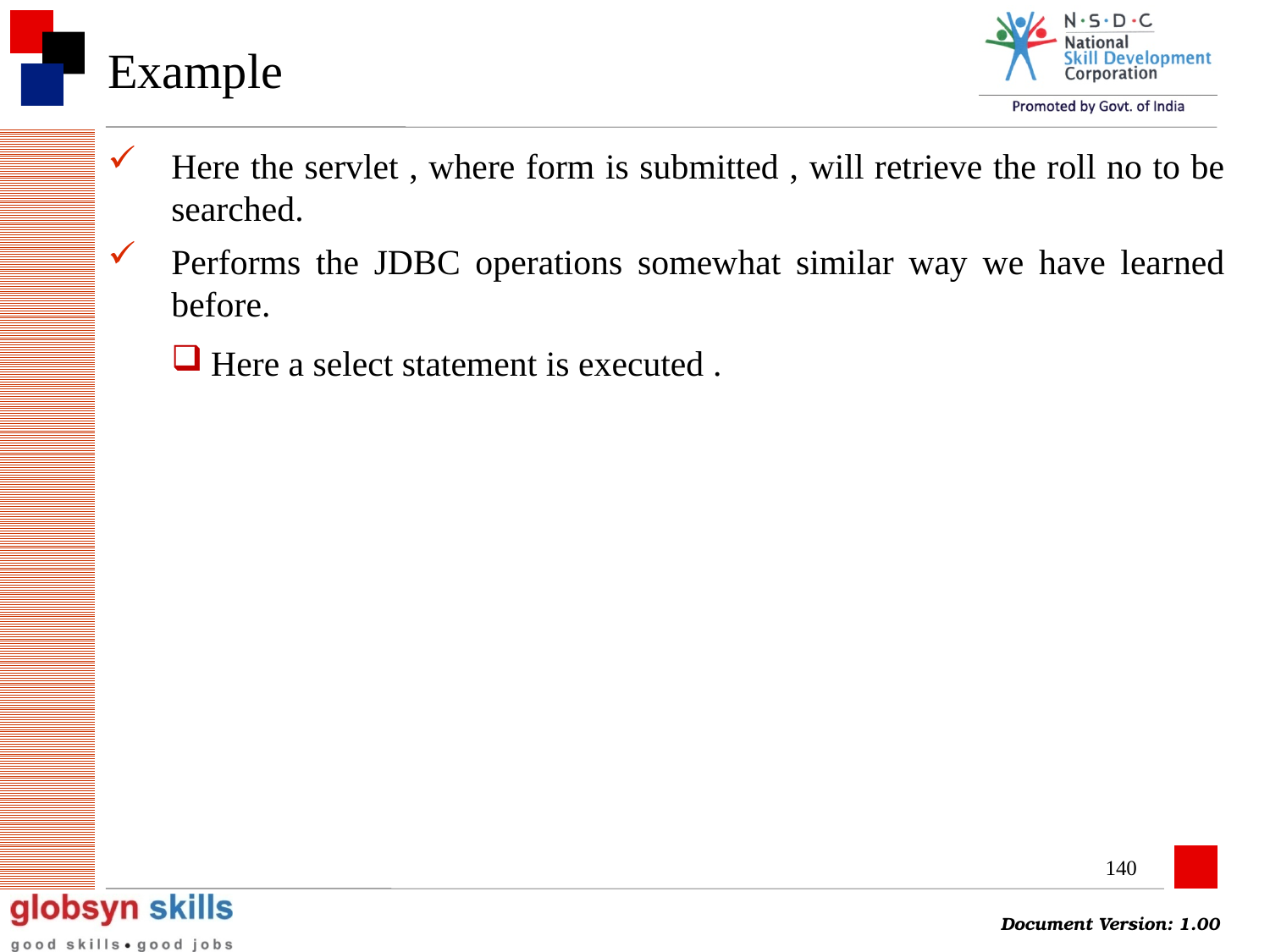

# Example
Here the servlet , where form is submitted , will retrieve the roll no to be searched.
Performs the JDBC operations somewhat similar way we have learned before.
Here a select statement is executed .